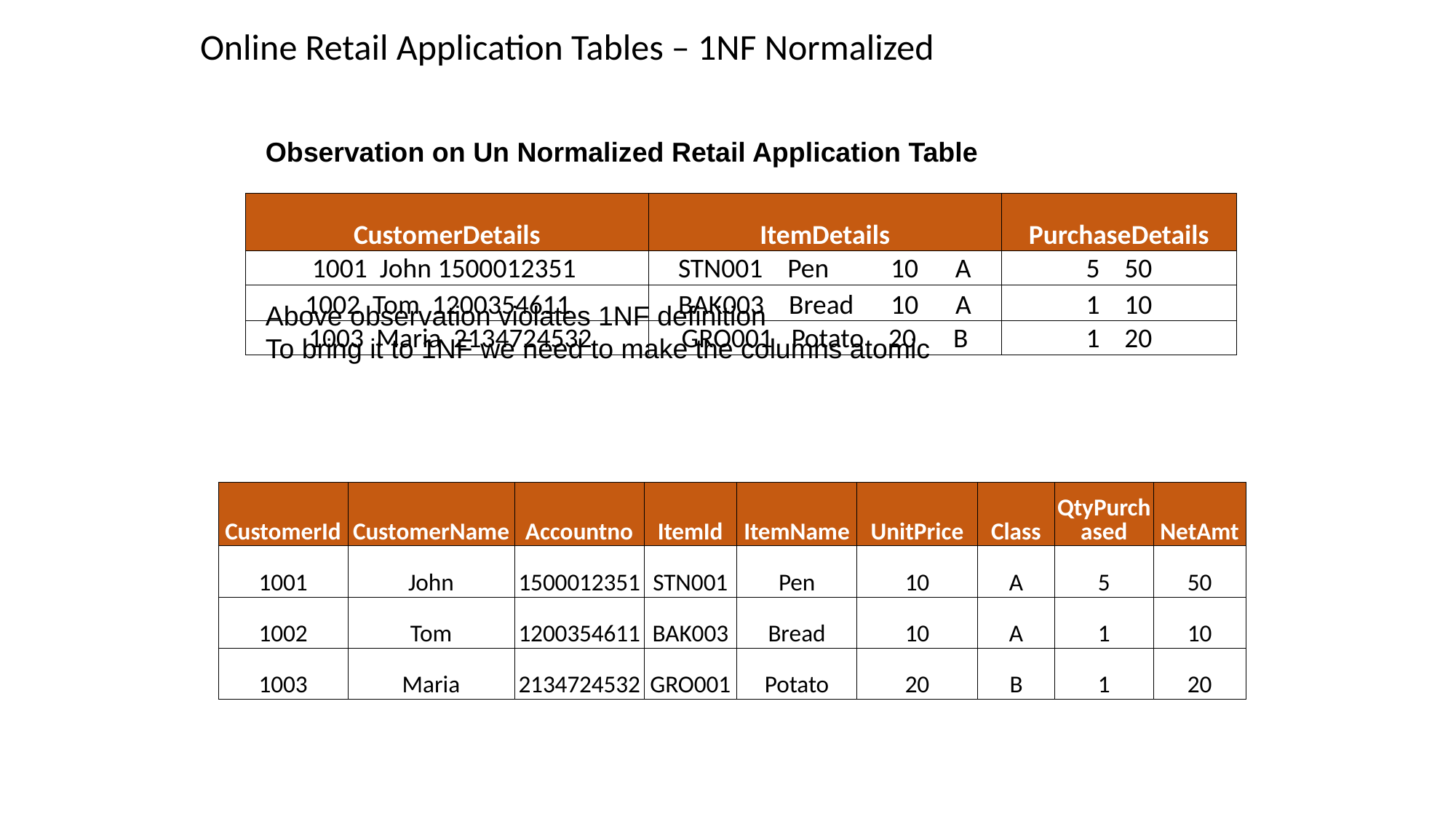

Online Retail Application Tables – 1NF Normalized
Observation on Un Normalized Retail Application Table

Above observation violates 1NF definition
To bring it to 1NF we need to make the columns atomic

| CustomerDetails | ItemDetails | PurchaseDetails |
| --- | --- | --- |
| 1001 John 1500012351 | STN001 Pen 10 A | 5 50 |
| 1002 Tom 1200354611 | BAK003 Bread 10 A | 1 10 |
| 1003 Maria 2134724532 | GRO001 Potato 20 B | 1 20 |
| CustomerId | CustomerName | Accountno | ItemId | ItemName | UnitPrice | Class | QtyPurchased | NetAmt |
| --- | --- | --- | --- | --- | --- | --- | --- | --- |
| 1001 | John | 1500012351 | STN001 | Pen | 10 | A | 5 | 50 |
| 1002 | Tom | 1200354611 | BAK003 | Bread | 10 | A | 1 | 10 |
| 1003 | Maria | 2134724532 | GRO001 | Potato | 20 | B | 1 | 20 |
54